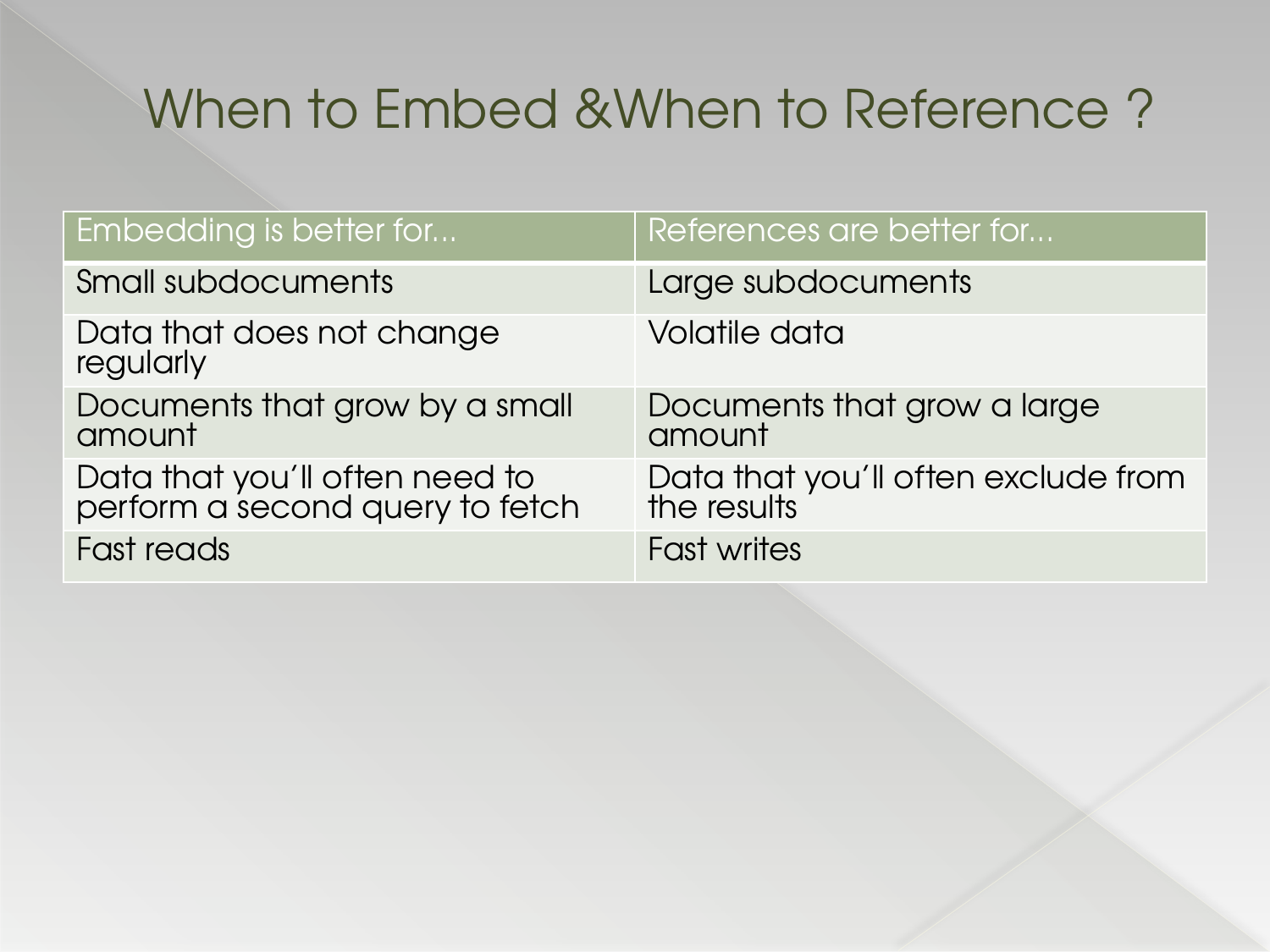

# When to Embed &When to Reference ?
| Embedding is better for... | References are better for... |
| --- | --- |
| Small subdocuments | Large subdocuments |
| Data that does not change regularly | Volatile data |
| Documents that grow by a small amount | Documents that grow a large amount |
| Data that you’ll often need to perform a second query to fetch | Data that you’ll often exclude from the results |
| Fast reads | Fast writes |